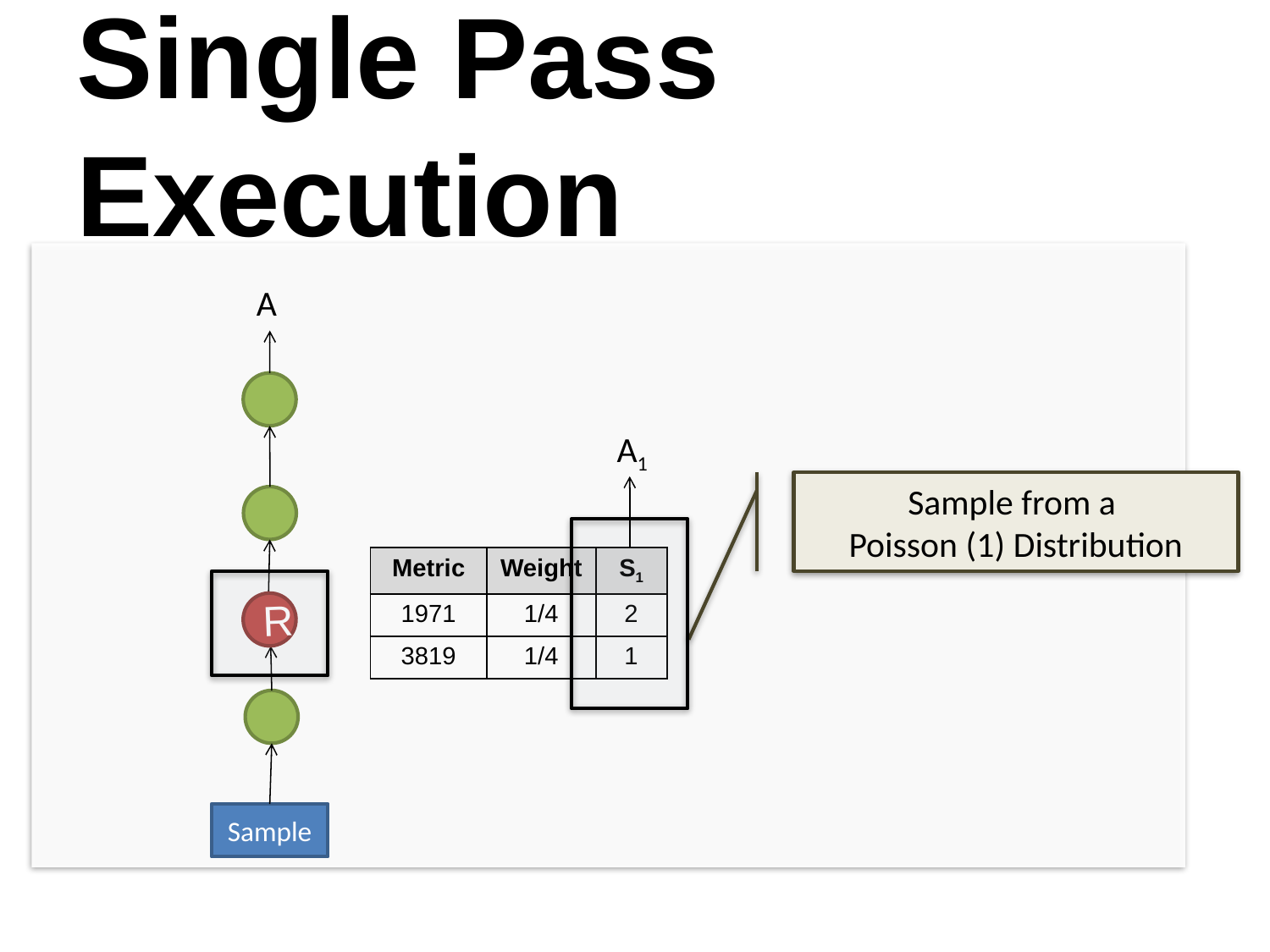

# Single Pass Execution

A

A1
Sample from a
Poisson (1) Distribution

| Metric | Weight | S1 |
| --- | --- | --- |
| 1971 | 1/4 | 2 |
| 3819 | 1/4 | 1 |

R

Sample